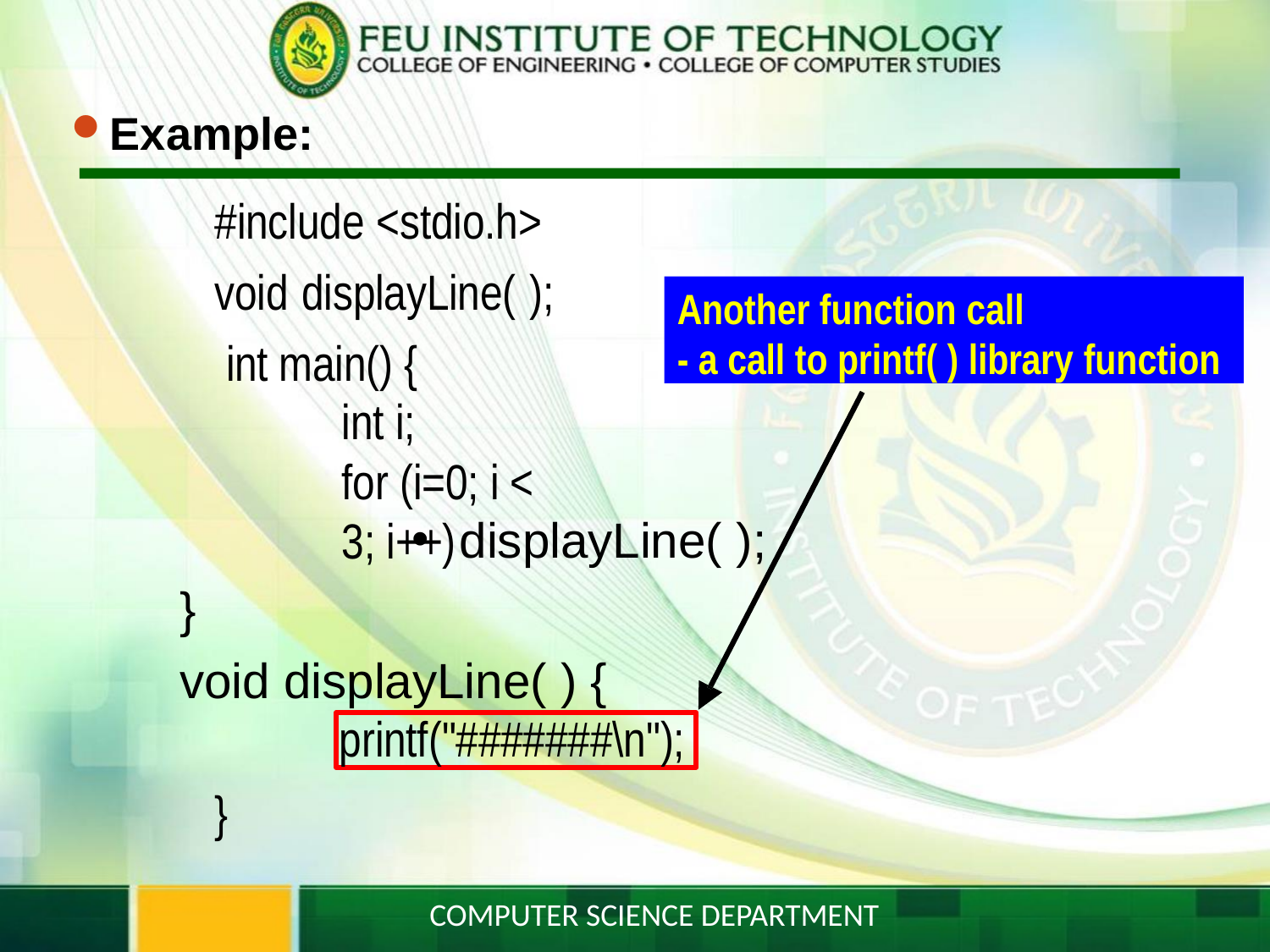

# Example:
#include <stdio.h>  void displayLine( );  int main() {
int i;
for (i=0; i < 3; i++)
Another function call
- a call to printf( ) library function

displayLine( );
}
void displayLine( ) {
printf("#######\n");
}